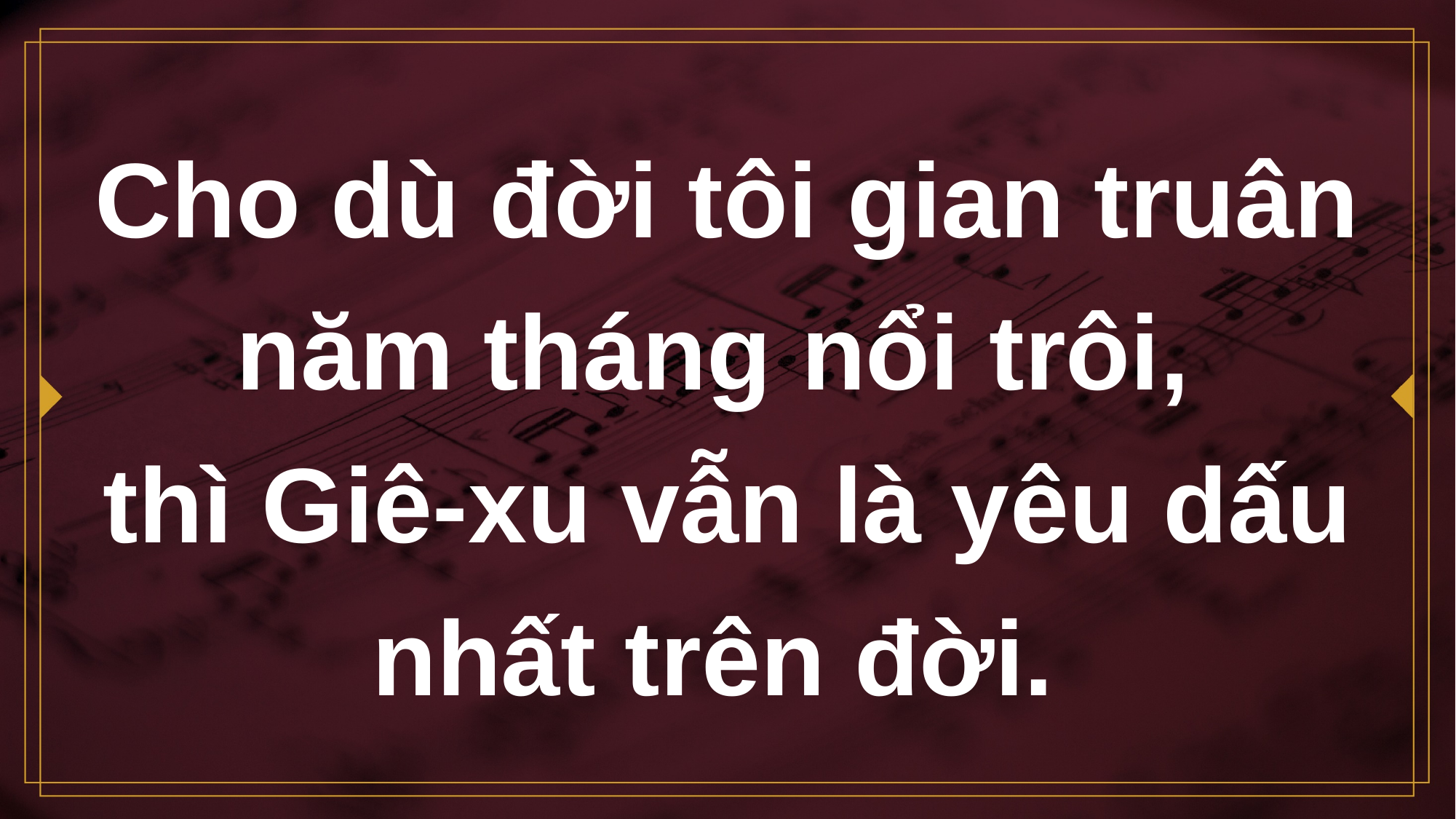

# Cho dù đời tôi gian truân năm tháng nổi trôi, thì Giê-xu vẫn là yêu dấu nhất trên đời.